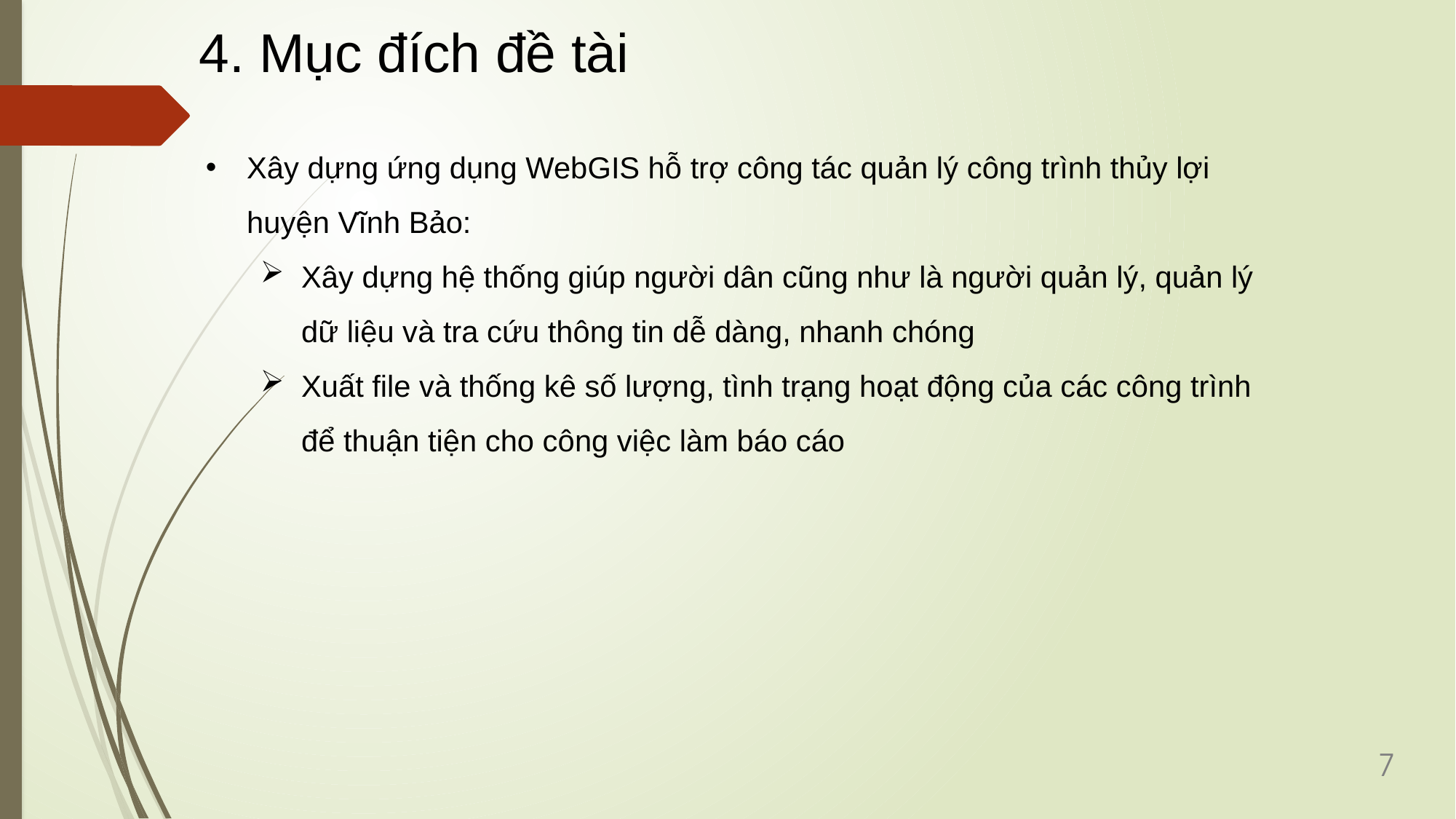

4. Mục đích đề tài
Xây dựng ứng dụng WebGIS hỗ trợ công tác quản lý công trình thủy lợi huyện Vĩnh Bảo:
Xây dựng hệ thống giúp người dân cũng như là người quản lý, quản lý dữ liệu và tra cứu thông tin dễ dàng, nhanh chóng
Xuất file và thống kê số lượng, tình trạng hoạt động của các công trình để thuận tiện cho công việc làm báo cáo

7